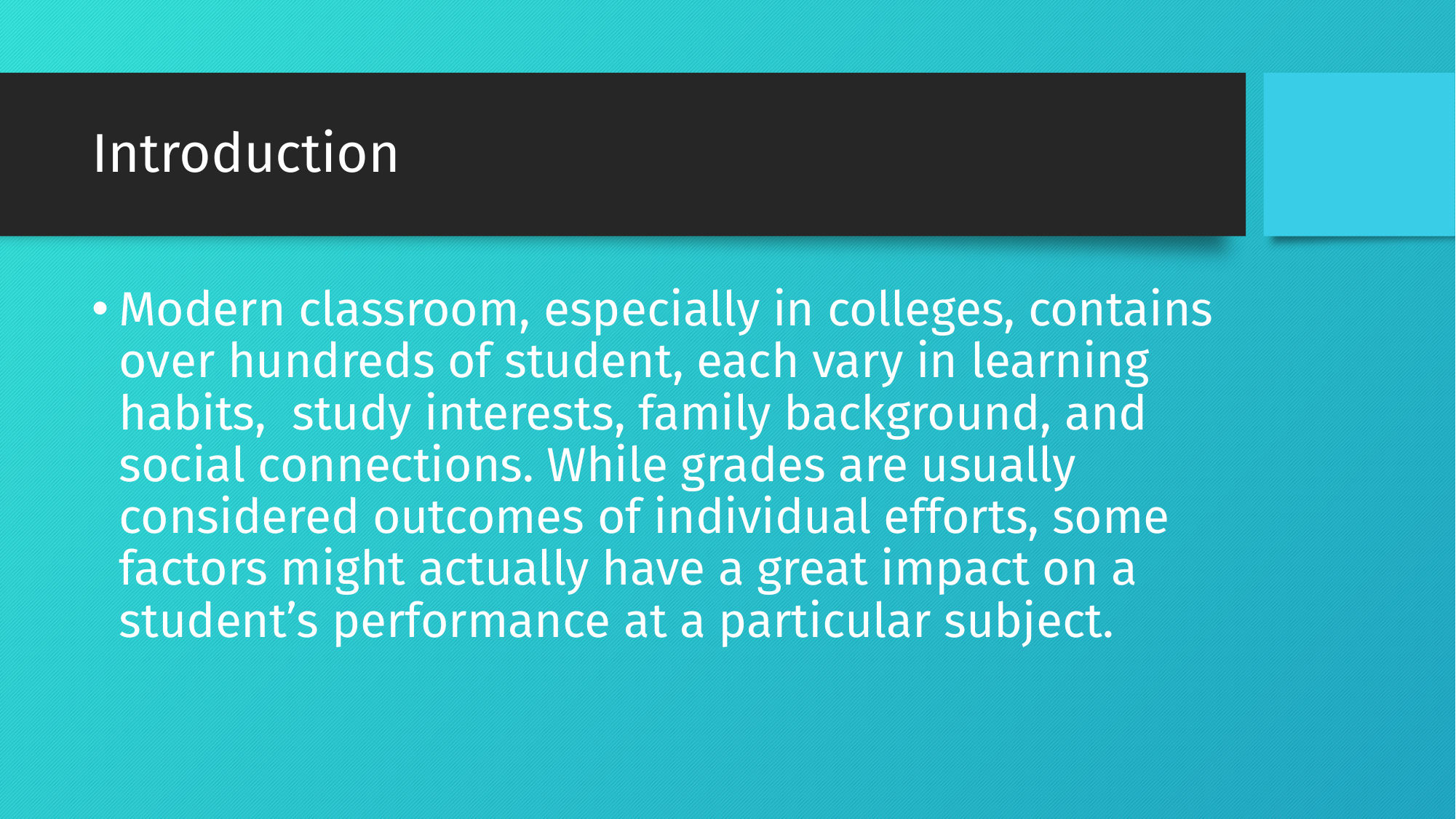

# Introduction
Modern classroom, especially in colleges, contains over hundreds of student, each vary in learning habits,  study interests, family background, and social connections. While grades are usually considered outcomes of individual efforts, some factors might actually have a great impact on a student’s performance at a particular subject.